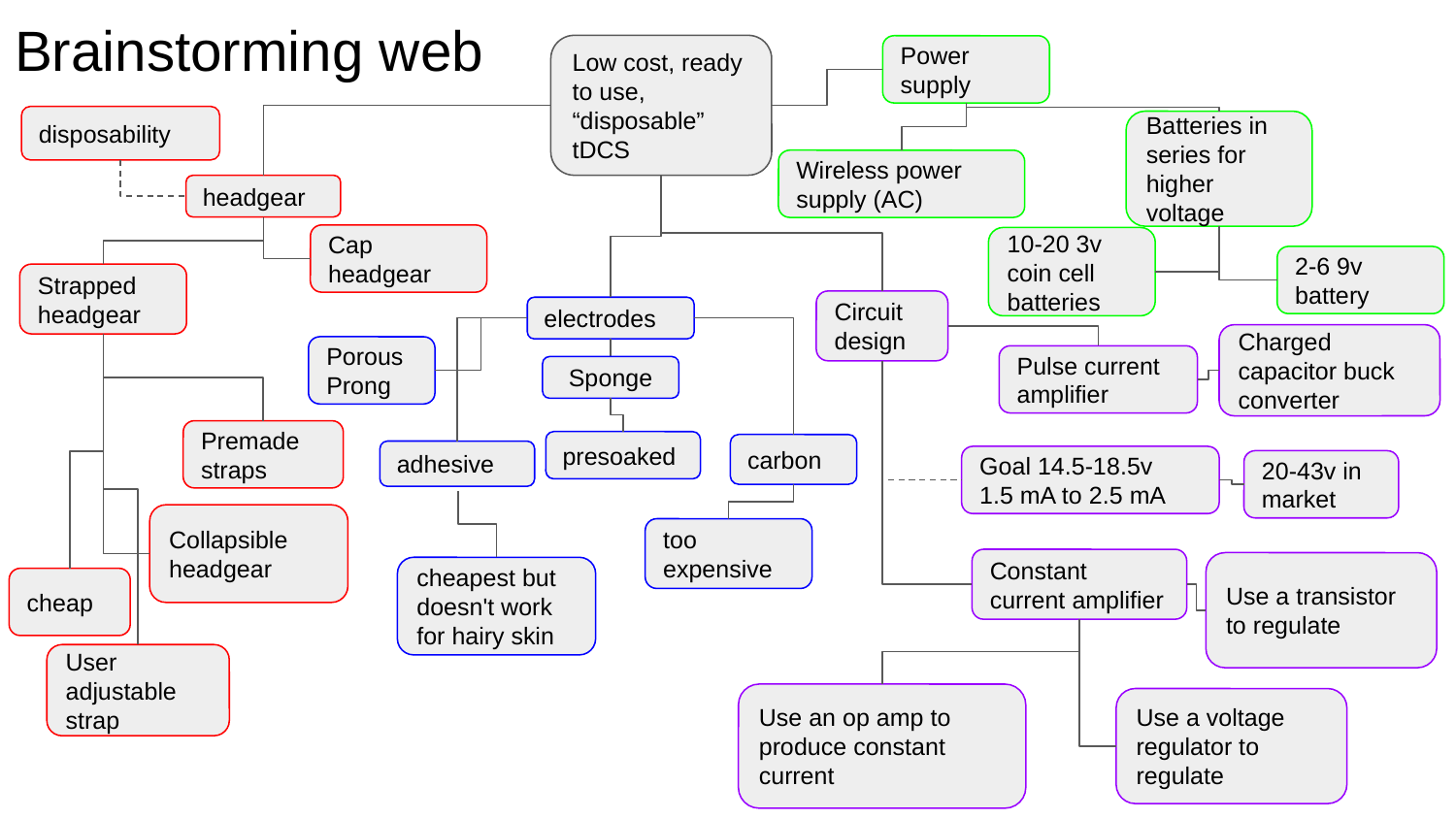

# Brainstorming web
Low cost, ready to use, “disposable” tDCS
Power supply
disposability
Batteries in series for higher voltage
Wireless power supply (AC)
headgear
Cap headgear
10-20 3v coin cell batteries
2-6 9v battery
Strapped headgear
Circuit design
electrodes
Charged capacitor buck converter
Porous Prong
Pulse current amplifier
Sponge
Premade straps
presoaked
carbon
adhesive
Goal 14.5-18.5v
1.5 mA to 2.5 mA
20-43v in market
Collapsible headgear
too expensive
Constant current amplifier
Use a transistor to regulate
cheapest but doesn't work for hairy skin
cheap
User adjustable strap
Use an op amp to produce constant current
Use a voltage regulator to regulate